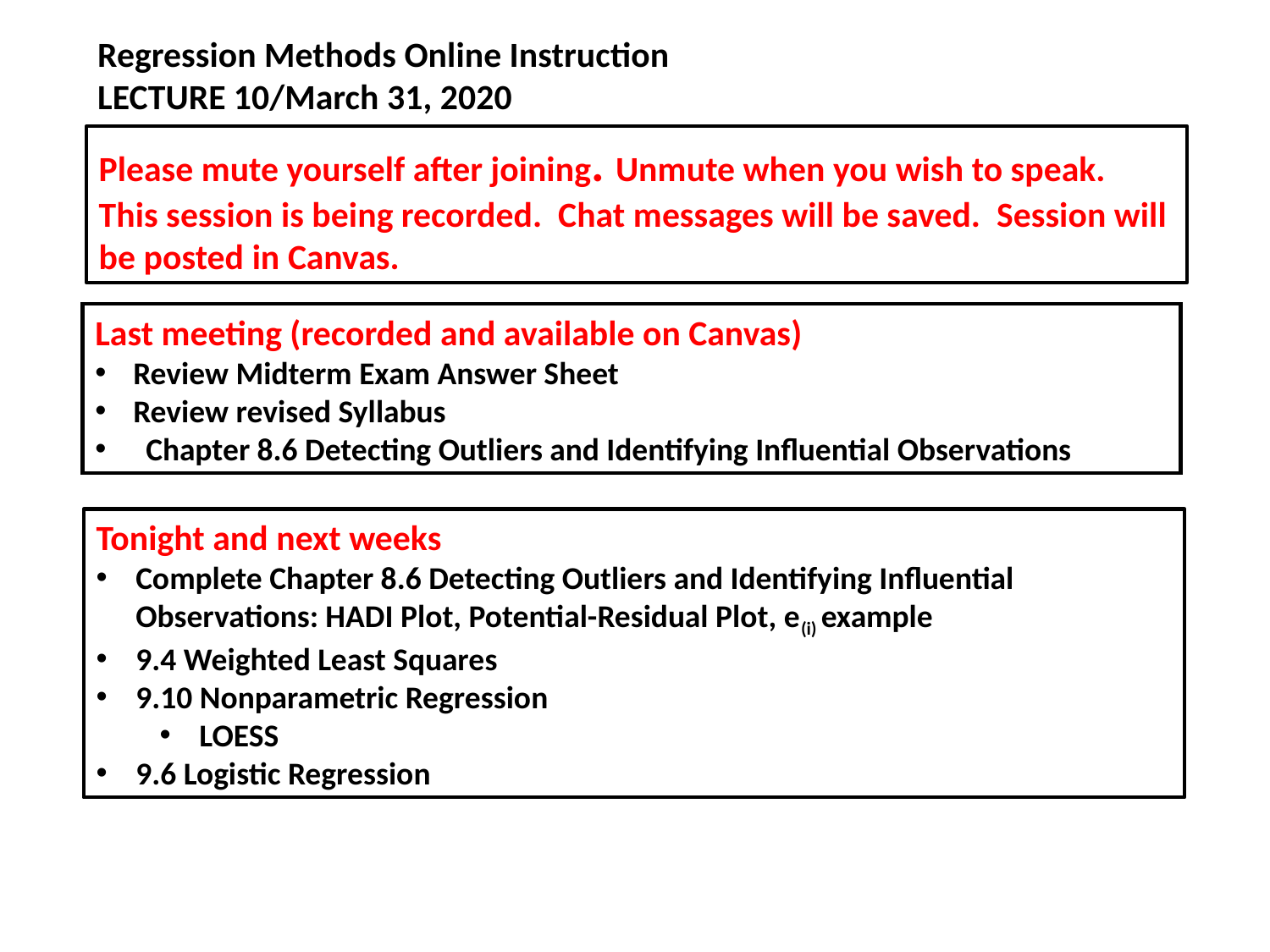

Regression Methods Online Instruction
LECTURE 10/March 31, 2020
Please mute yourself after joining. Unmute when you wish to speak.
This session is being recorded.  Chat messages will be saved.  Session will be posted in Canvas.
Last meeting (recorded and available on Canvas)
Review Midterm Exam Answer Sheet
Review revised Syllabus
Chapter 8.6 Detecting Outliers and Identifying Influential Observations
Tonight and next weeks
Complete Chapter 8.6 Detecting Outliers and Identifying Influential Observations: HADI Plot, Potential-Residual Plot, e(i) example
9.4 Weighted Least Squares
9.10 Nonparametric Regression
LOESS
9.6 Logistic Regression